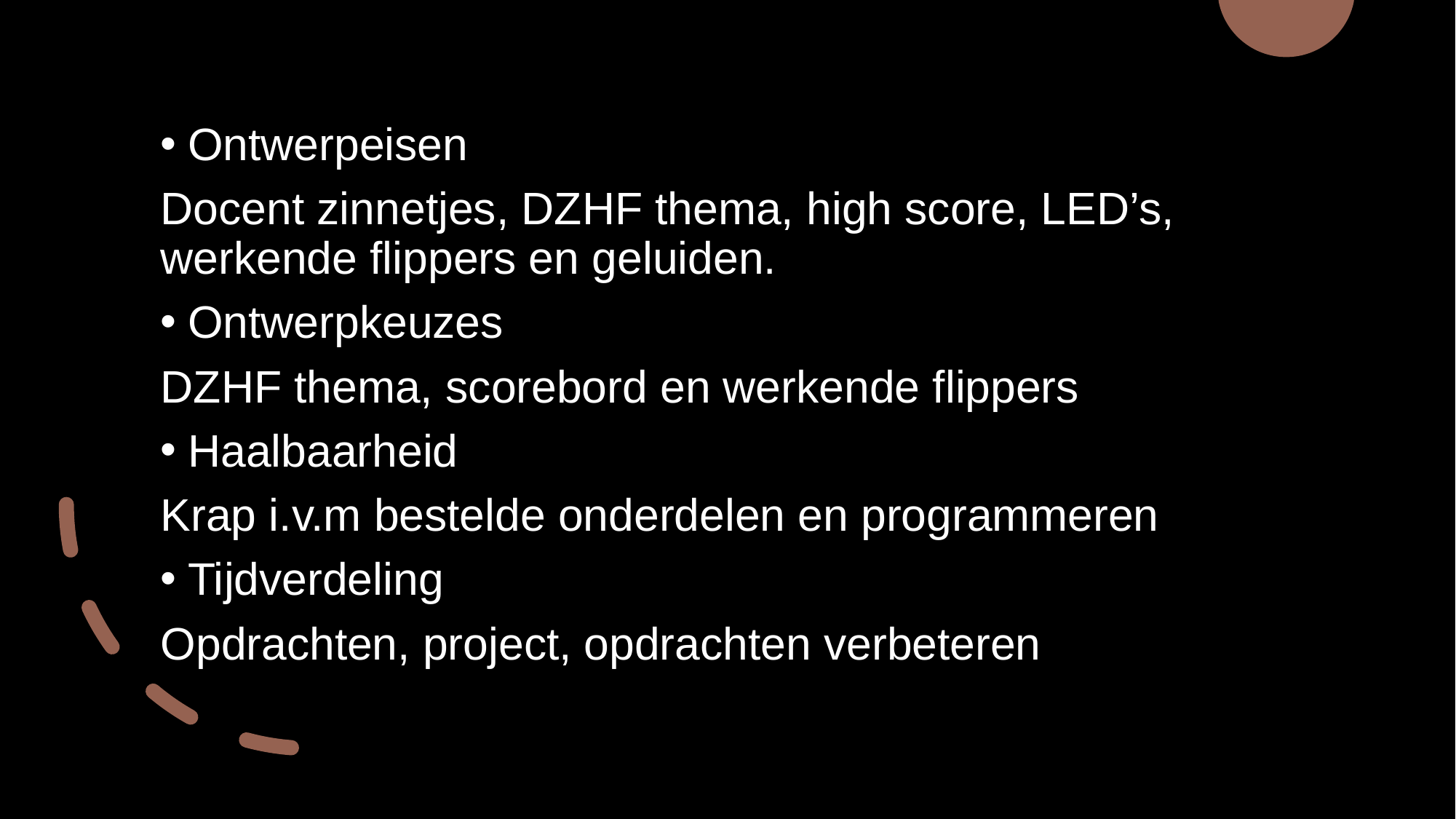

Ontwerpeisen
Docent zinnetjes, DZHF thema, high score, LED’s, werkende flippers en geluiden.
Ontwerpkeuzes
DZHF thema, scorebord en werkende flippers
Haalbaarheid
Krap i.v.m bestelde onderdelen en programmeren
Tijdverdeling
Opdrachten, project, opdrachten verbeteren